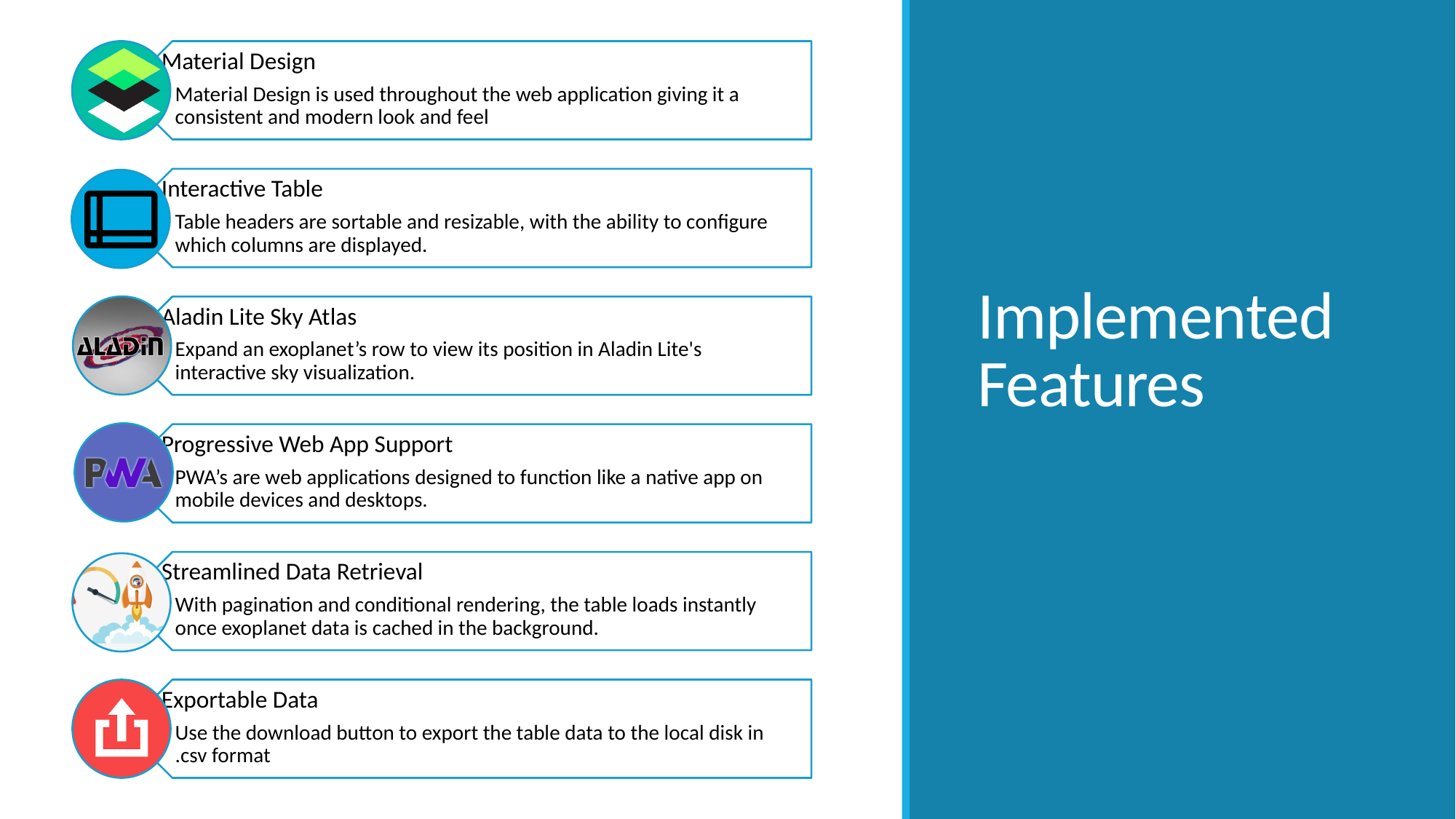

Material Design
Material Design is used throughout the web application giving it a consistent and modern look and feel
Interactive Table
Table headers are sortable and resizable, with the ability to configure which columns are displayed.
Aladin Lite Sky Atlas
Expand an exoplanet’s row to view its position in Aladin Lite's interactive sky visualization.
Progressive Web App Support
PWA’s are web applications designed to function like a native app on mobile devices and desktops.
Streamlined Data Retrieval
With pagination and conditional rendering, the table loads instantly once exoplanet data is cached in the background.
Exportable Data
Use the download button to export the table data to the local disk in .csv format
# Implemented Features